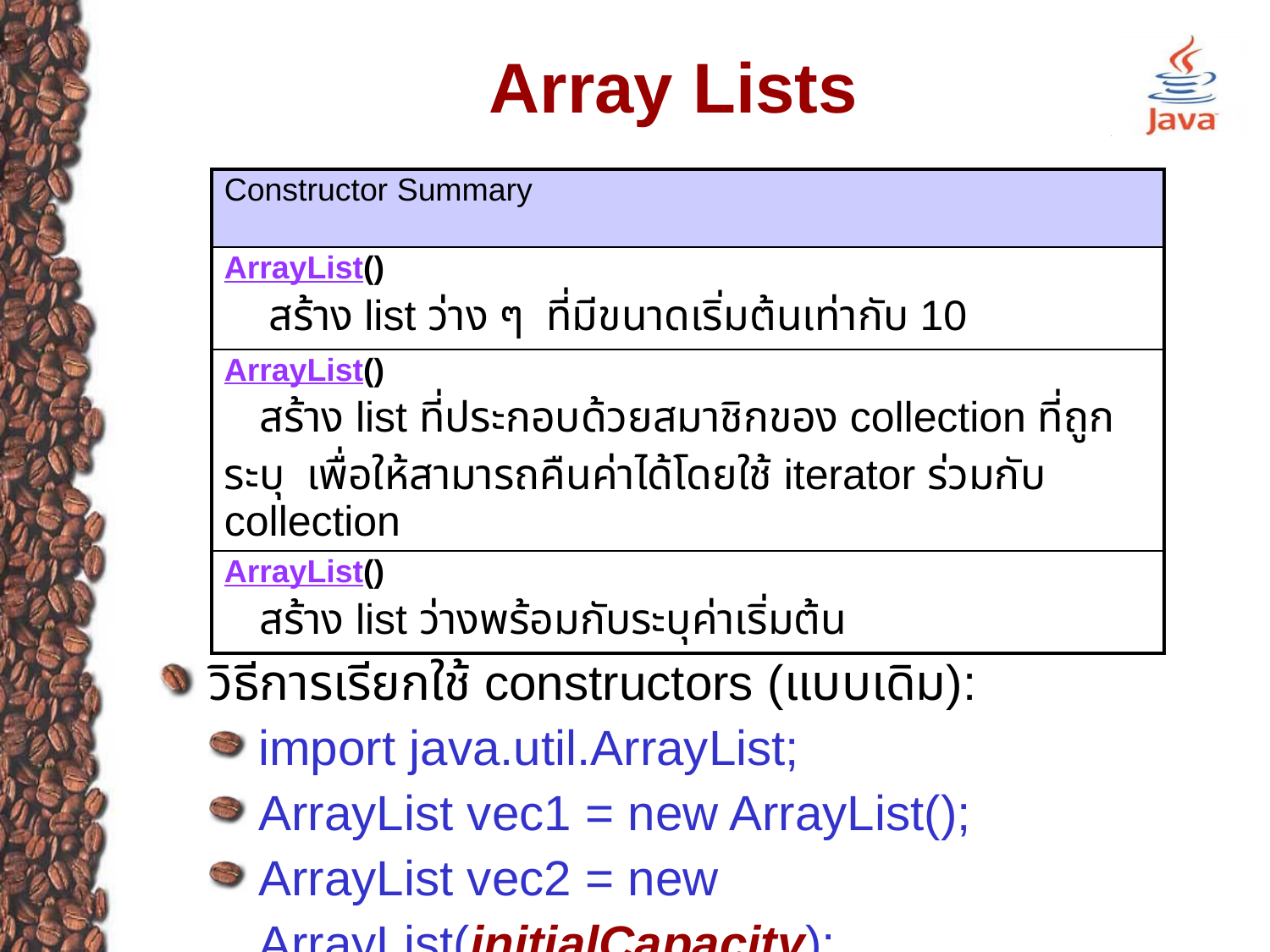

# Array Lists
| Constructor Summary |
| --- |
| ArrayList()      สร้าง list ว่าง ๆ ที่มีขนาดเริ่มต้นเท่ากับ 10 |
| ArrayList()     สร้าง list ที่ประกอบด้วยสมาชิกของ collection ที่ถูกระบุ เพื่อให้สามารถคืนค่าได้โดยใช้ iterator ร่วมกับ collection |
| ArrayList()     สร้าง list ว่างพร้อมกับระบุค่าเริ่มต้น |
วิธีการเรียกใช้ constructors (แบบเดิม):
import java.util.ArrayList;
ArrayList vec1 = new ArrayList();
ArrayList vec2 = new ArrayList(initialCapacity);